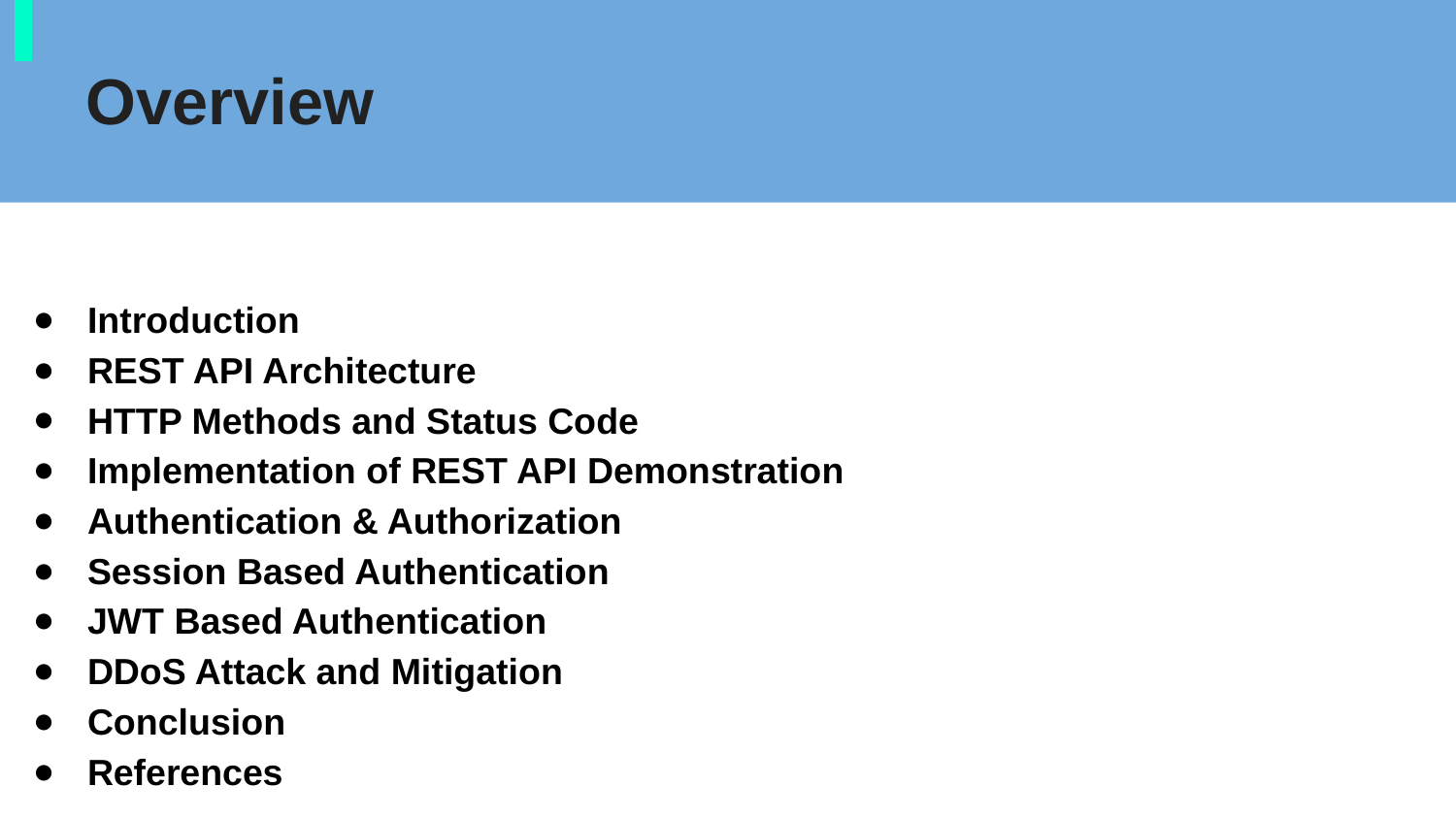

# Overview
Introduction
REST API Architecture
HTTP Methods and Status Code
Implementation of REST API Demonstration
Authentication & Authorization
Session Based Authentication
JWT Based Authentication
DDoS Attack and Mitigation
Conclusion
References